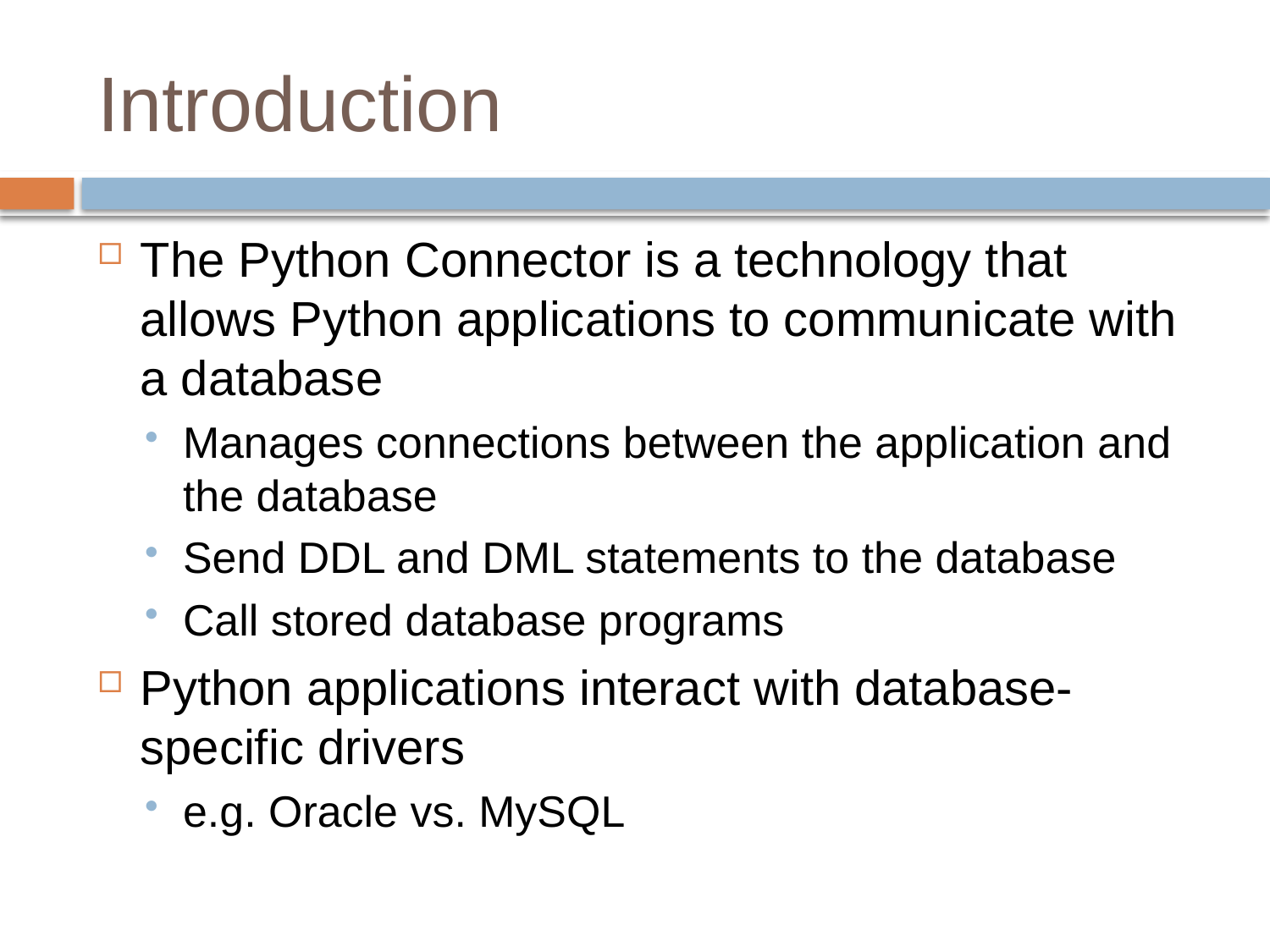

# Introduction
The Python Connector is a technology that allows Python applications to communicate with a database
Manages connections between the application and the database
Send DDL and DML statements to the database
Call stored database programs
Python applications interact with database-specific drivers
e.g. Oracle vs. MySQL